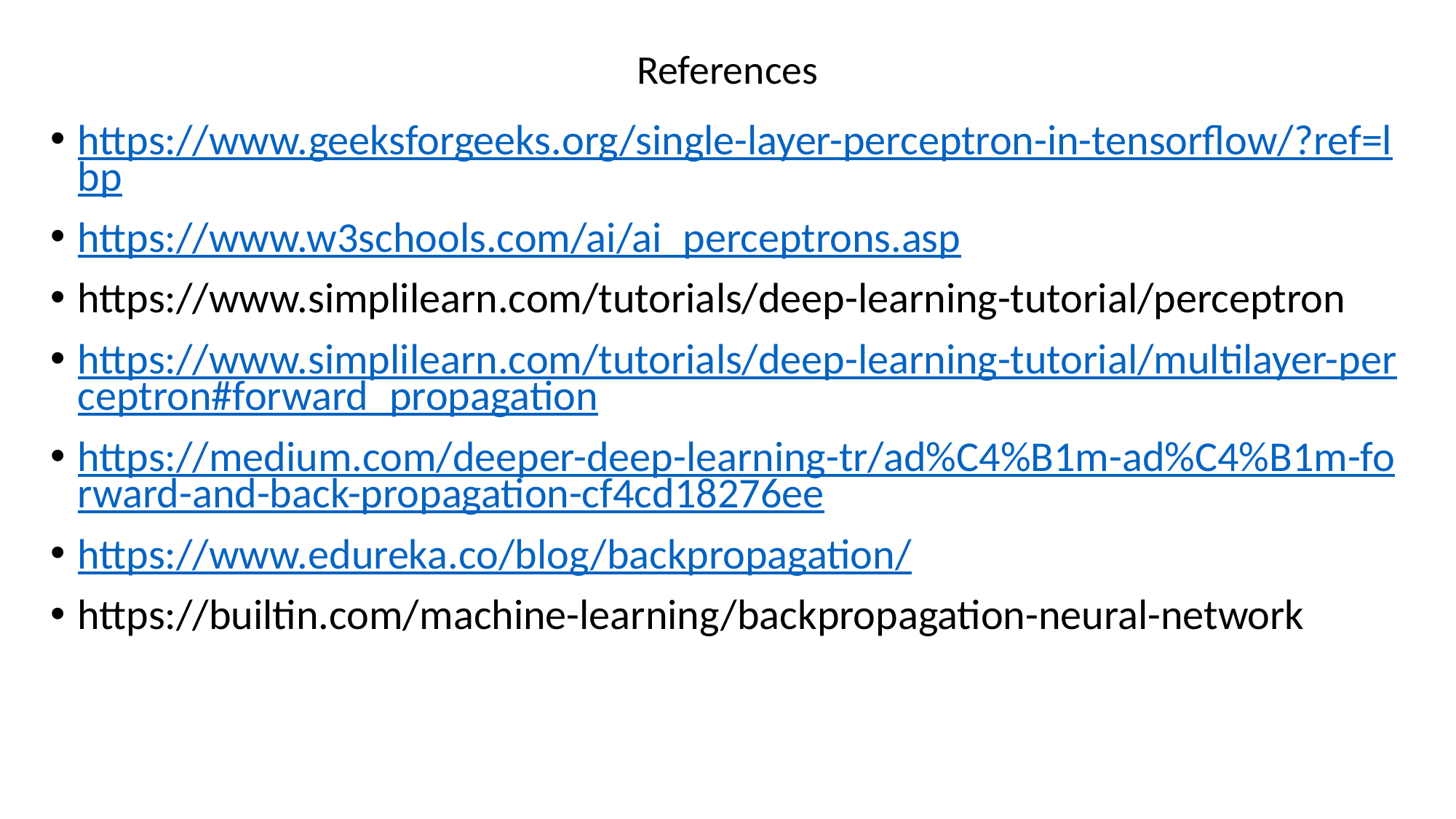

# References
https://www.geeksforgeeks.org/single-layer-perceptron-in-tensorflow/?ref=lbp
https://www.w3schools.com/ai/ai_perceptrons.asp
https://www.simplilearn.com/tutorials/deep-learning-tutorial/perceptron
https://www.simplilearn.com/tutorials/deep-learning-tutorial/multilayer-perceptron#forward_propagation
https://medium.com/deeper-deep-learning-tr/ad%C4%B1m-ad%C4%B1m-forward-and-back-propagation-cf4cd18276ee
https://www.edureka.co/blog/backpropagation/
https://builtin.com/machine-learning/backpropagation-neural-network